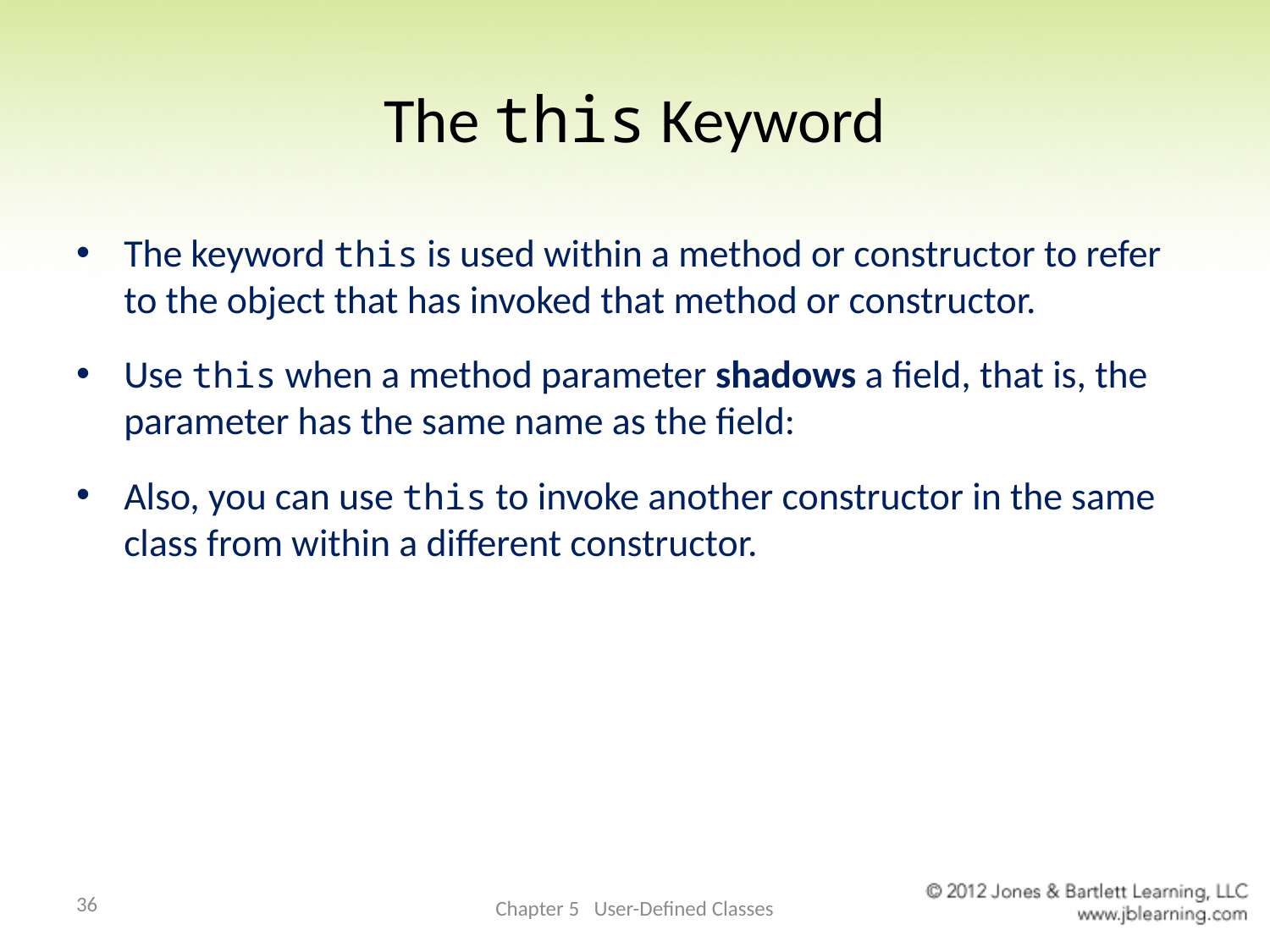

# The this Keyword
The keyword this is used within a method or constructor to refer to the object that has invoked that method or constructor.
Use this when a method parameter shadows a field, that is, the parameter has the same name as the field:
Also, you can use this to invoke another constructor in the same class from within a different constructor.

36
Chapter 5   User-Defined Classes